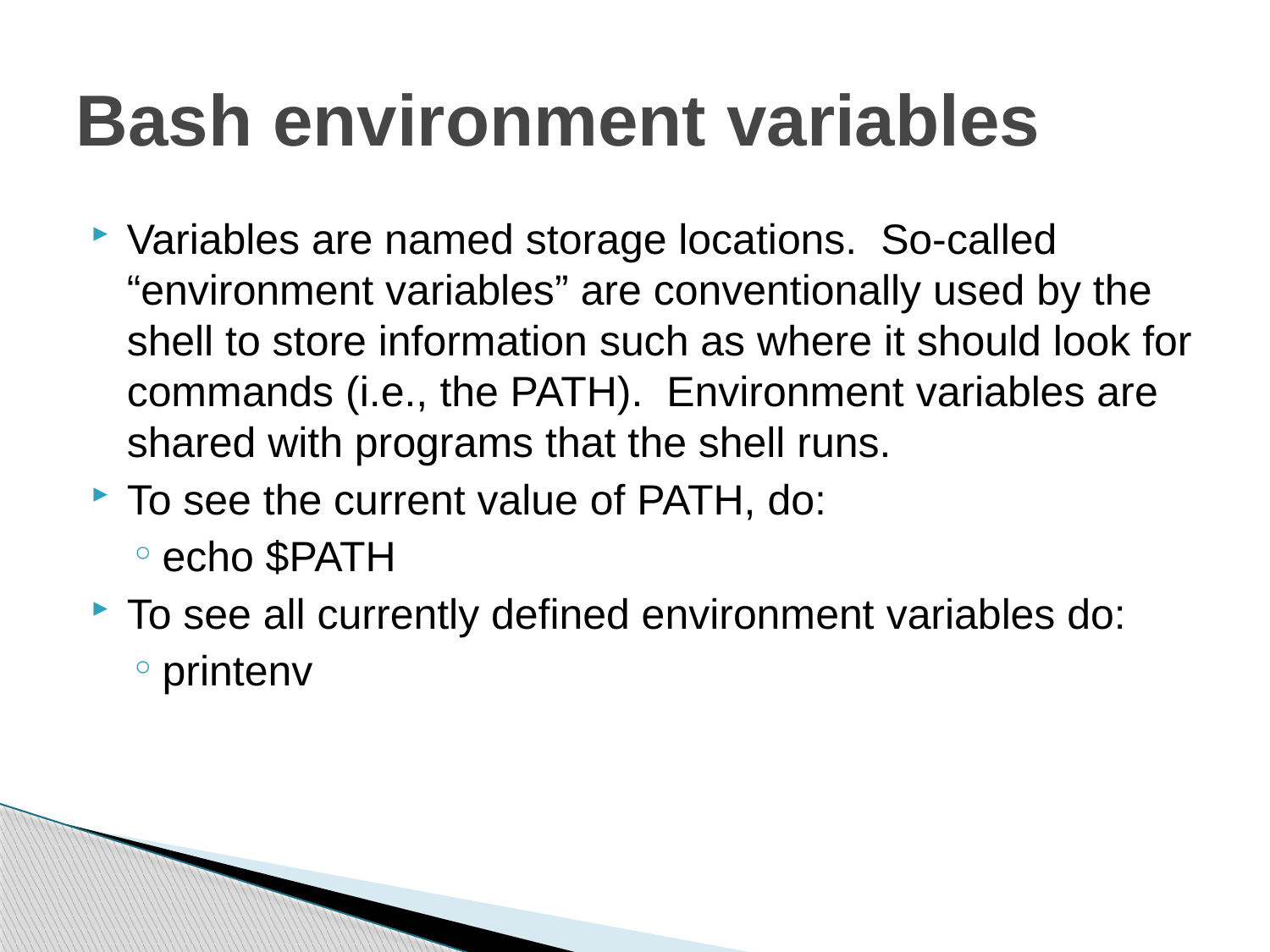

# Bash environment variables
Variables are named storage locations.  So-called “environment variables” are conventionally used by the shell to store information such as where it should look for commands (i.e., the PATH).  Environment variables are shared with programs that the shell runs.
To see the current value of PATH, do:
echo $PATH
To see all currently defined environment variables do:
printenv